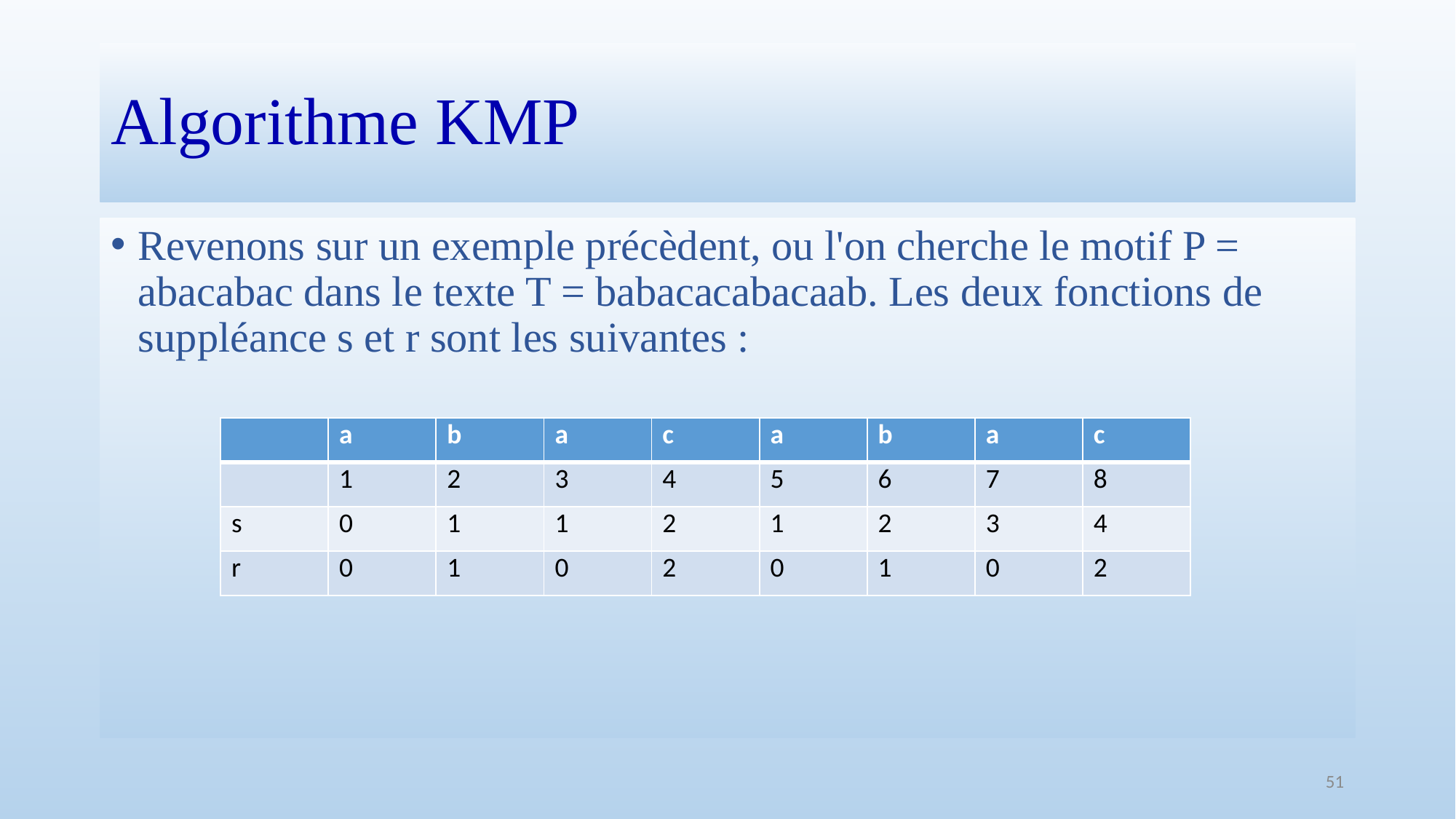

# Algorithme KMP
Revenons sur un exemple précèdent, ou l'on cherche le motif P = abacabac dans le texte T = babacacabacaab. Les deux fonctions de suppléance s et r sont les suivantes :
|  | a | b | a | c | a | b | a | c |
| --- | --- | --- | --- | --- | --- | --- | --- | --- |
|  | 1 | 2 | 3 | 4 | 5 | 6 | 7 | 8 |
| s | 0 | 1 | 1 | 2 | 1 | 2 | 3 | 4 |
| r | 0 | 1 | 0 | 2 | 0 | 1 | 0 | 2 |
51